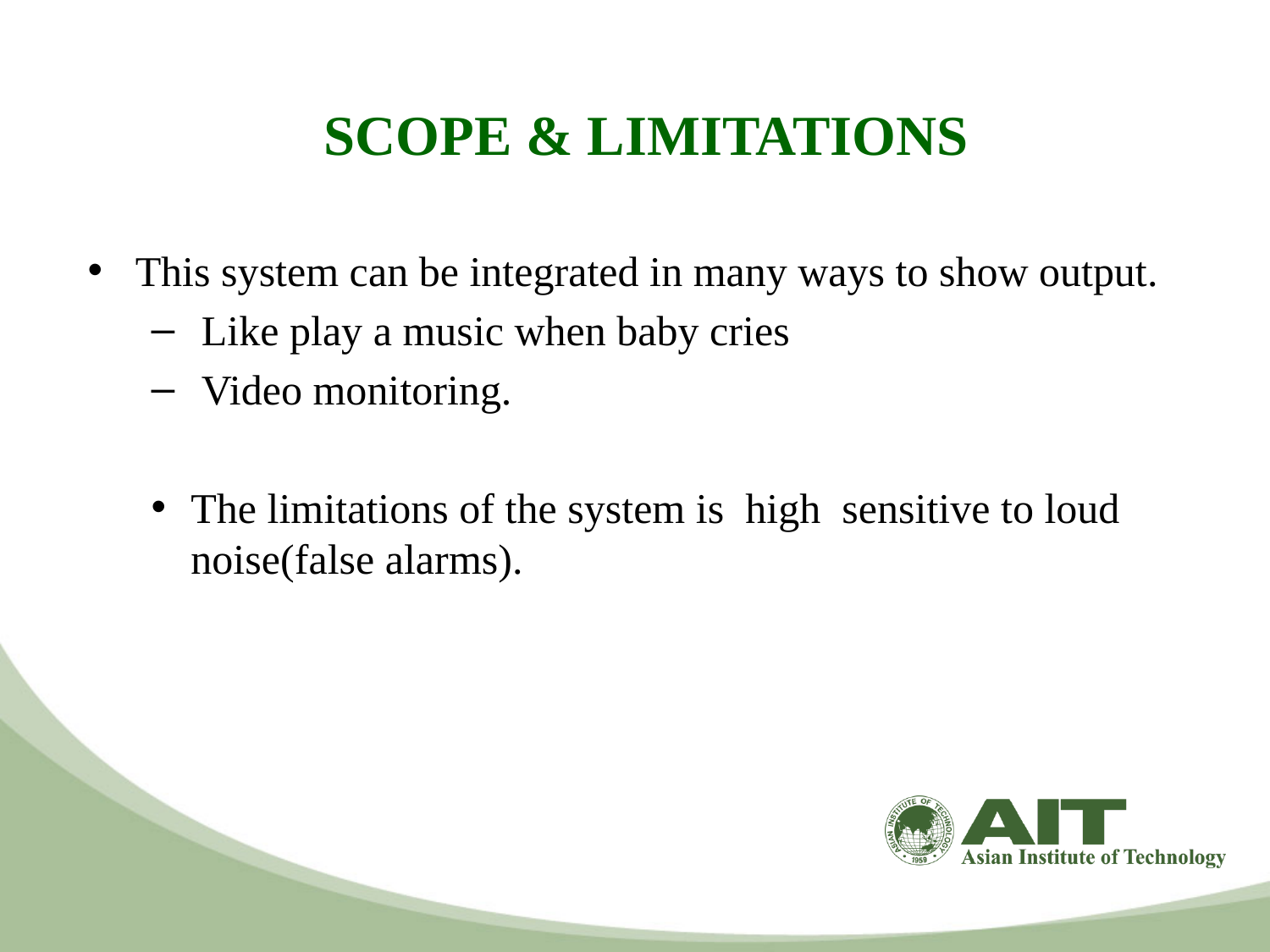

# SCOPE & LIMITATIONS
This system can be integrated in many ways to show output.
 Like play a music when baby cries
 Video monitoring.

The limitations of the system is  high  sensitive to loud noise(false alarms).